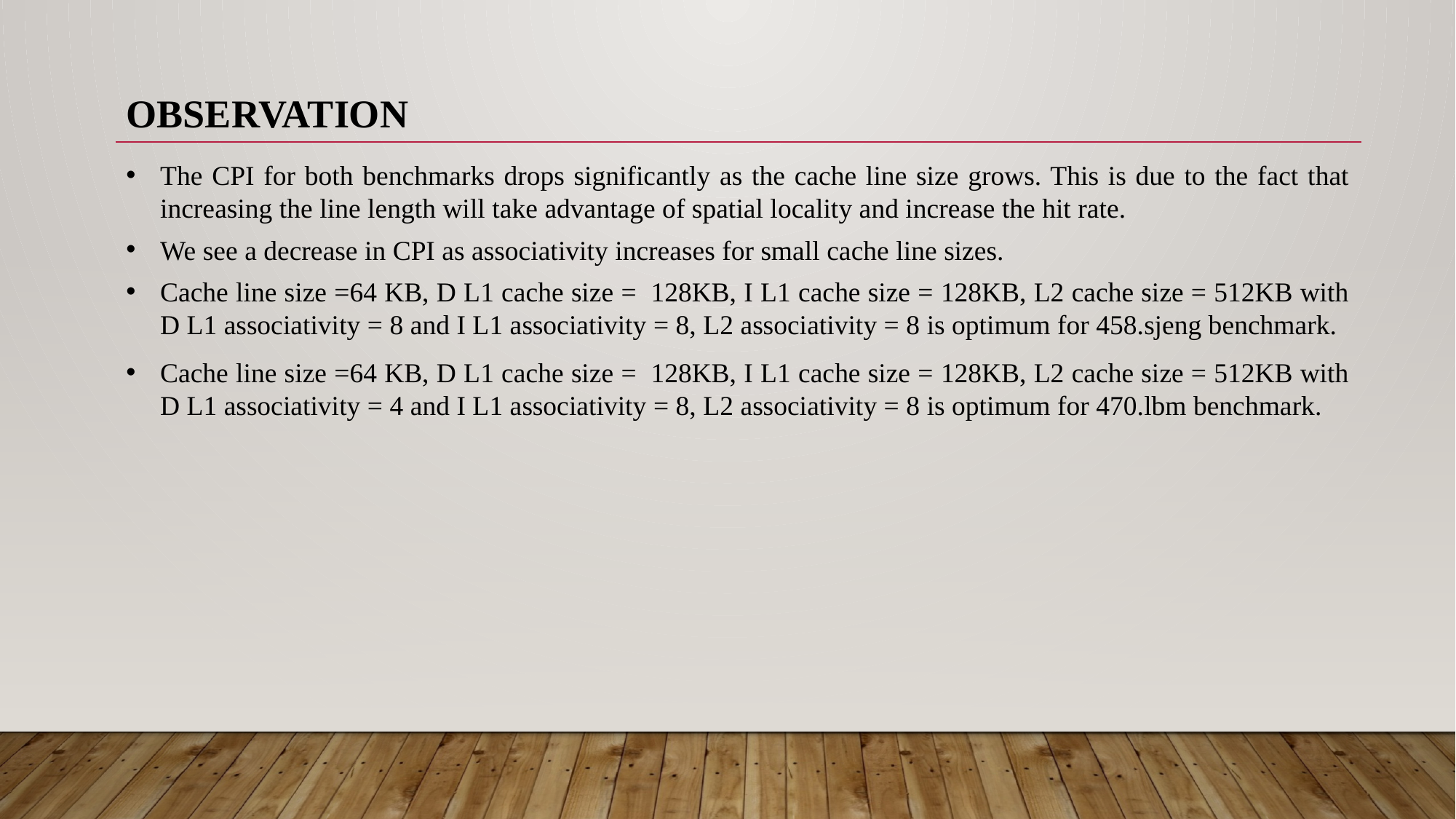

OBSERVATION
The CPI for both benchmarks drops significantly as the cache line size grows. This is due to the fact that increasing the line length will take advantage of spatial locality and increase the hit rate.
We see a decrease in CPI as associativity increases for small cache line sizes.
Cache line size =64 KB, D L1 cache size =  128KB, I L1 cache size = 128KB, L2 cache size = 512KB with D L1 associativity = 8 and I L1 associativity = 8, L2 associativity = 8 is optimum for 458.sjeng benchmark.
Cache line size =64 KB, D L1 cache size =  128KB, I L1 cache size = 128KB, L2 cache size = 512KB with D L1 associativity = 4 and I L1 associativity = 8, L2 associativity = 8 is optimum for 470.lbm benchmark.